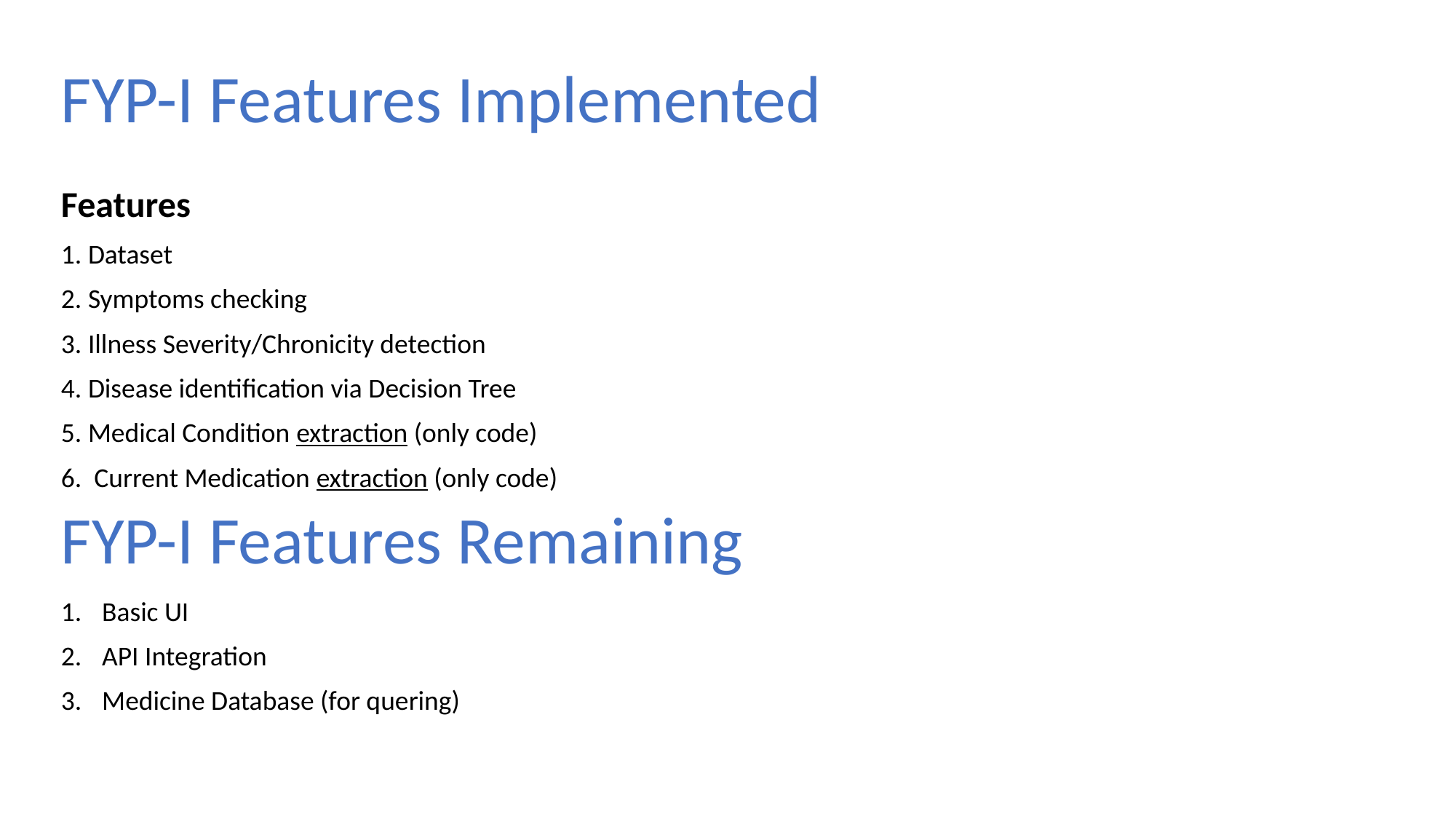

# FYP-I Features Implemented
Features
1. Dataset
2. Symptoms checking
3. Illness Severity/Chronicity detection
4. Disease identification via Decision Tree
5. Medical Condition extraction (only code)
6.  Current Medication extraction (only code)

Basic UI
API Integration
Medicine Database (for quering)

FYP-I Features Remaining